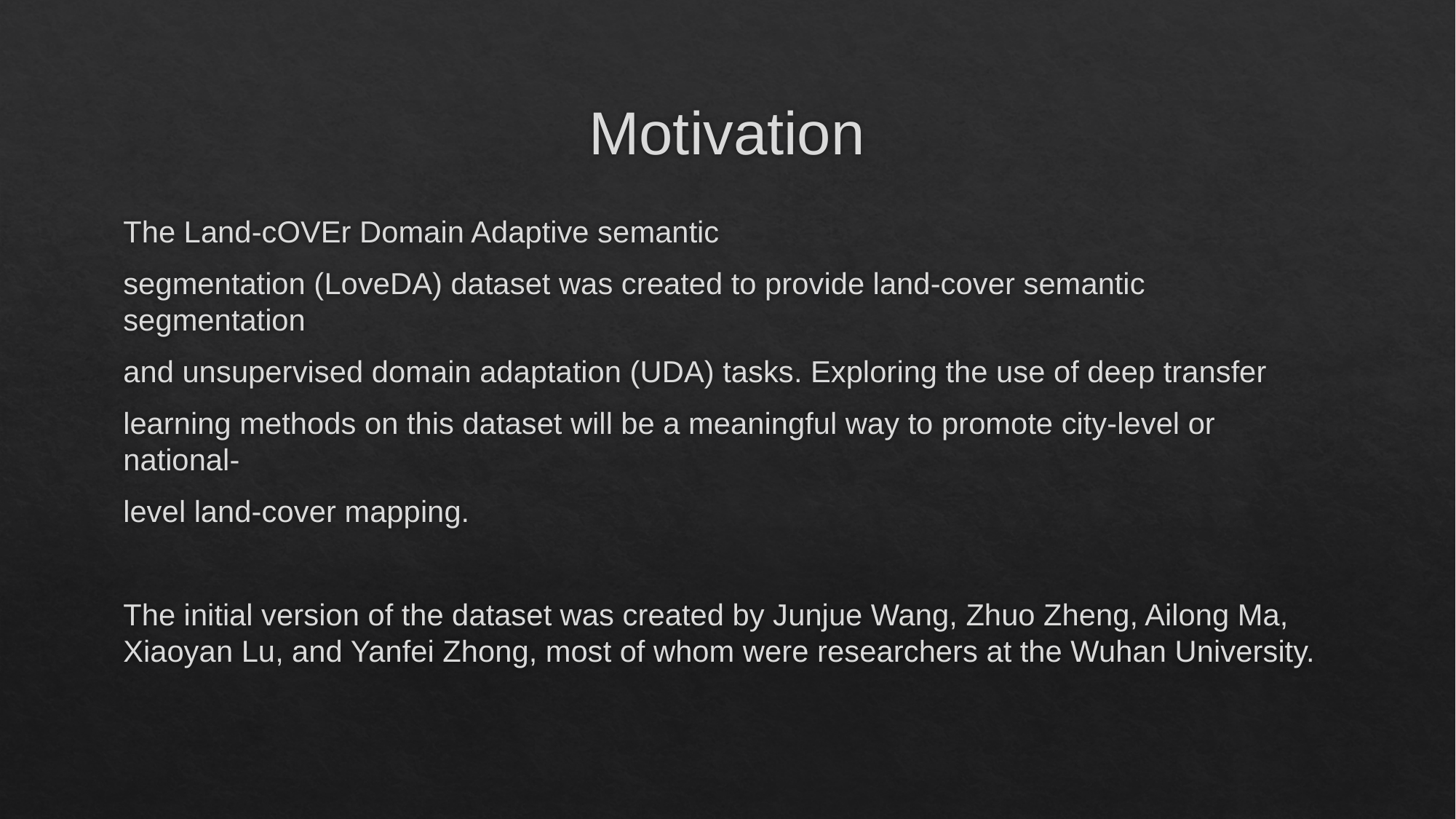

# Motivation
The Land-cOVEr Domain Adaptive semantic
segmentation (LoveDA) dataset was created to provide land-cover semantic segmentation
and unsupervised domain adaptation (UDA) tasks. Exploring the use of deep transfer
learning methods on this dataset will be a meaningful way to promote city-level or national-
level land-cover mapping.

The initial version of the dataset was created by Junjue Wang, Zhuo Zheng, Ailong Ma, Xiaoyan Lu, and Yanfei Zhong, most of whom were researchers at the Wuhan University.